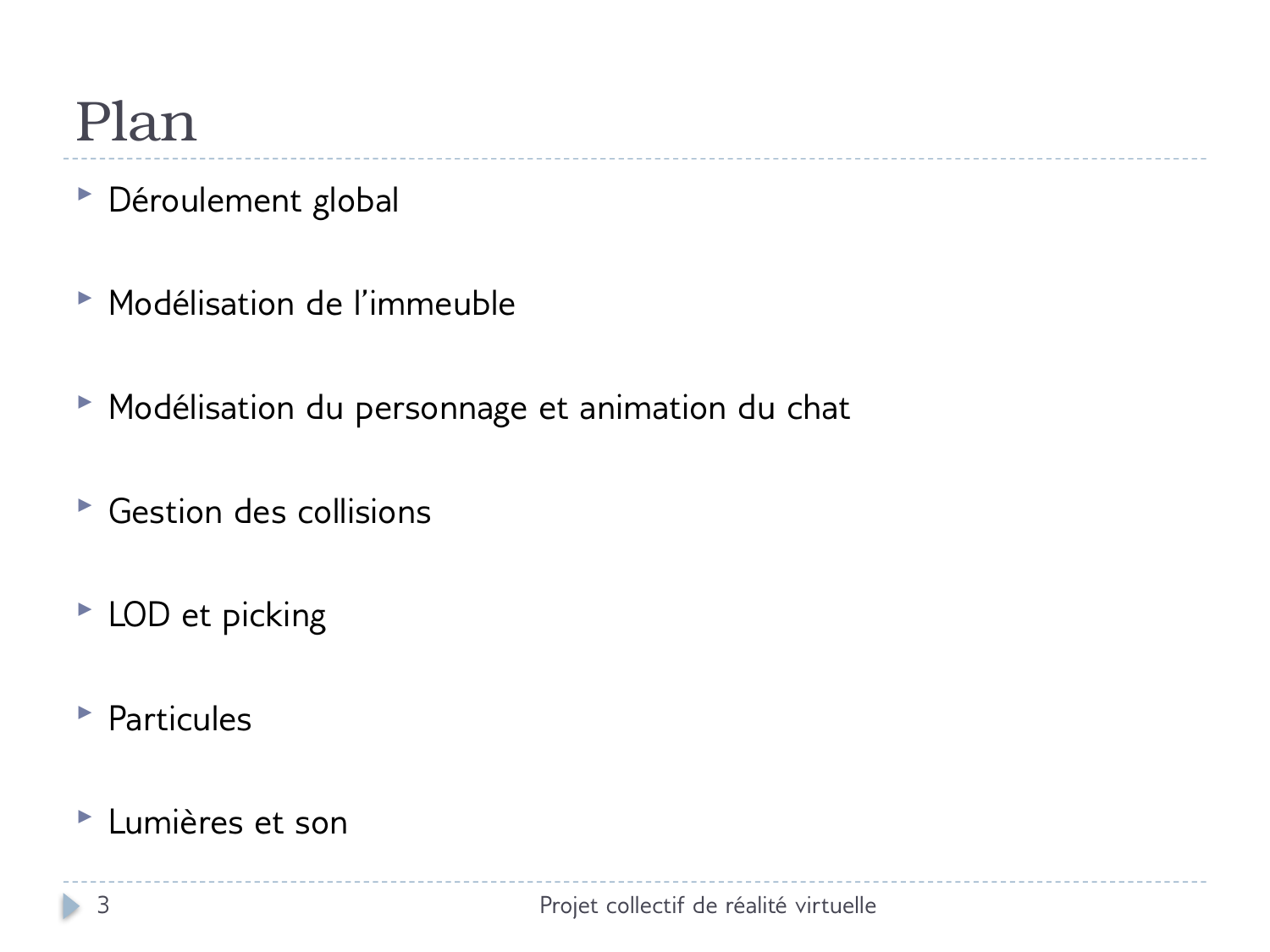

# Plan
Déroulement global

Modélisation de l’immeuble

Modélisation du personnage et animation du chat

Gestion des collisions

LOD et picking

Particules

Lumières et son
3
Projet collectif de réalité virtuelle